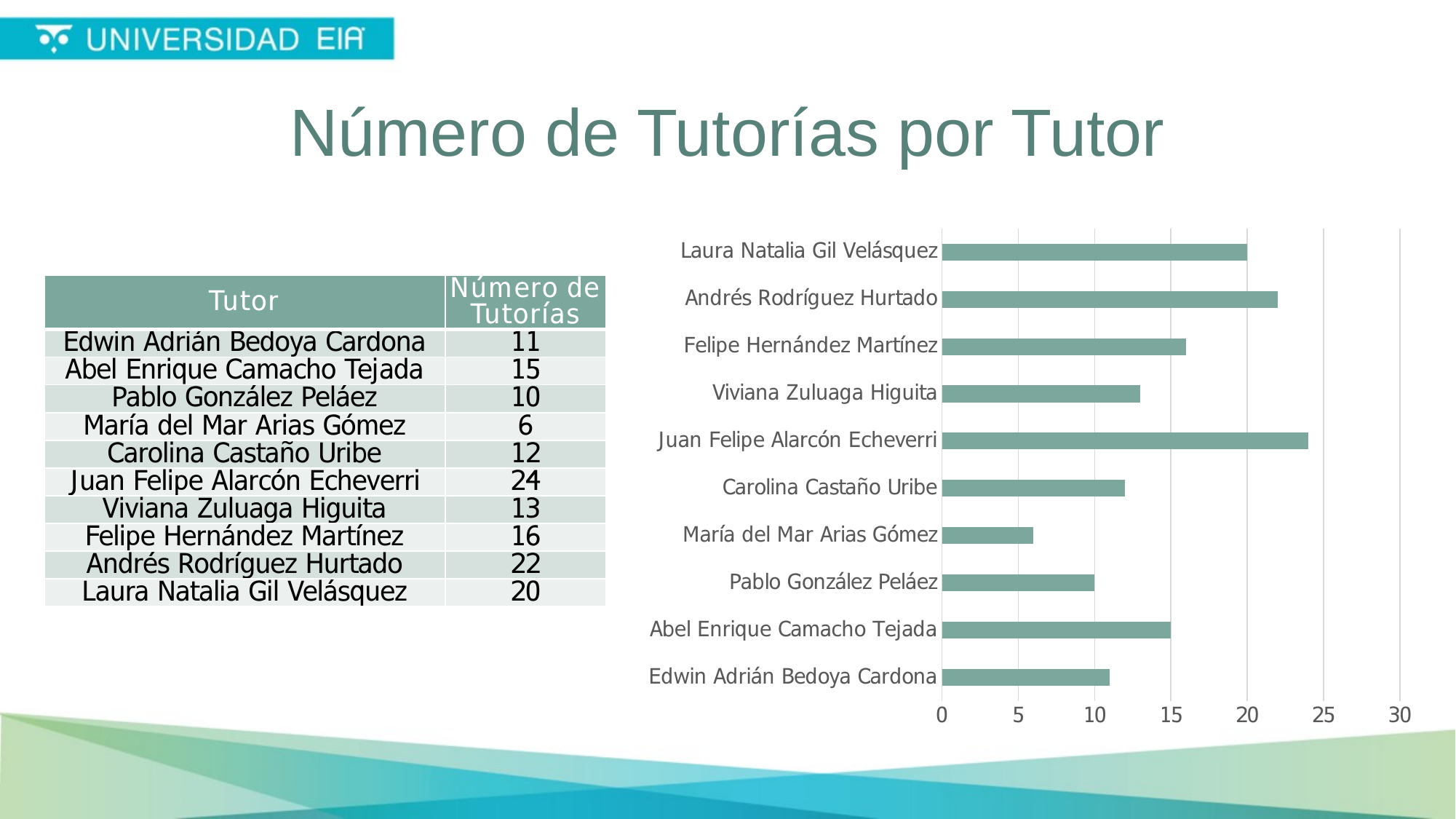

# Número de Tutorías por Tutor

### Chart

| Category | Número de Tutorías |
|---|---|
| Edwin Adrián Bedoya Cardona | 11.0 |
| Abel Enrique Camacho Tejada | 15.0 |
| Pablo González Peláez | 10.0 |
| María del Mar Arias Gómez | 6.0 |
| Carolina Castaño Uribe | 12.0 |
| Juan Felipe Alarcón Echeverri | 24.0 |
| Viviana Zuluaga Higuita | 13.0 |
| Felipe Hernández Martínez | 16.0 |
| Andrés Rodríguez Hurtado | 22.0 |
| Laura Natalia Gil Velásquez | 20.0 |
| Tutor | Número de Tutorías |
| --- | --- |
| Edwin Adrián Bedoya Cardona | 11 |
| Abel Enrique Camacho Tejada | 15 |
| Pablo González Peláez | 10 |
| María del Mar Arias Gómez | 6 |
| Carolina Castaño Uribe | 12 |
| Juan Felipe Alarcón Echeverri | 24 |
| Viviana Zuluaga Higuita | 13 |
| Felipe Hernández Martínez | 16 |
| Andrés Rodríguez Hurtado | 22 |
| Laura Natalia Gil Velásquez | 20 |